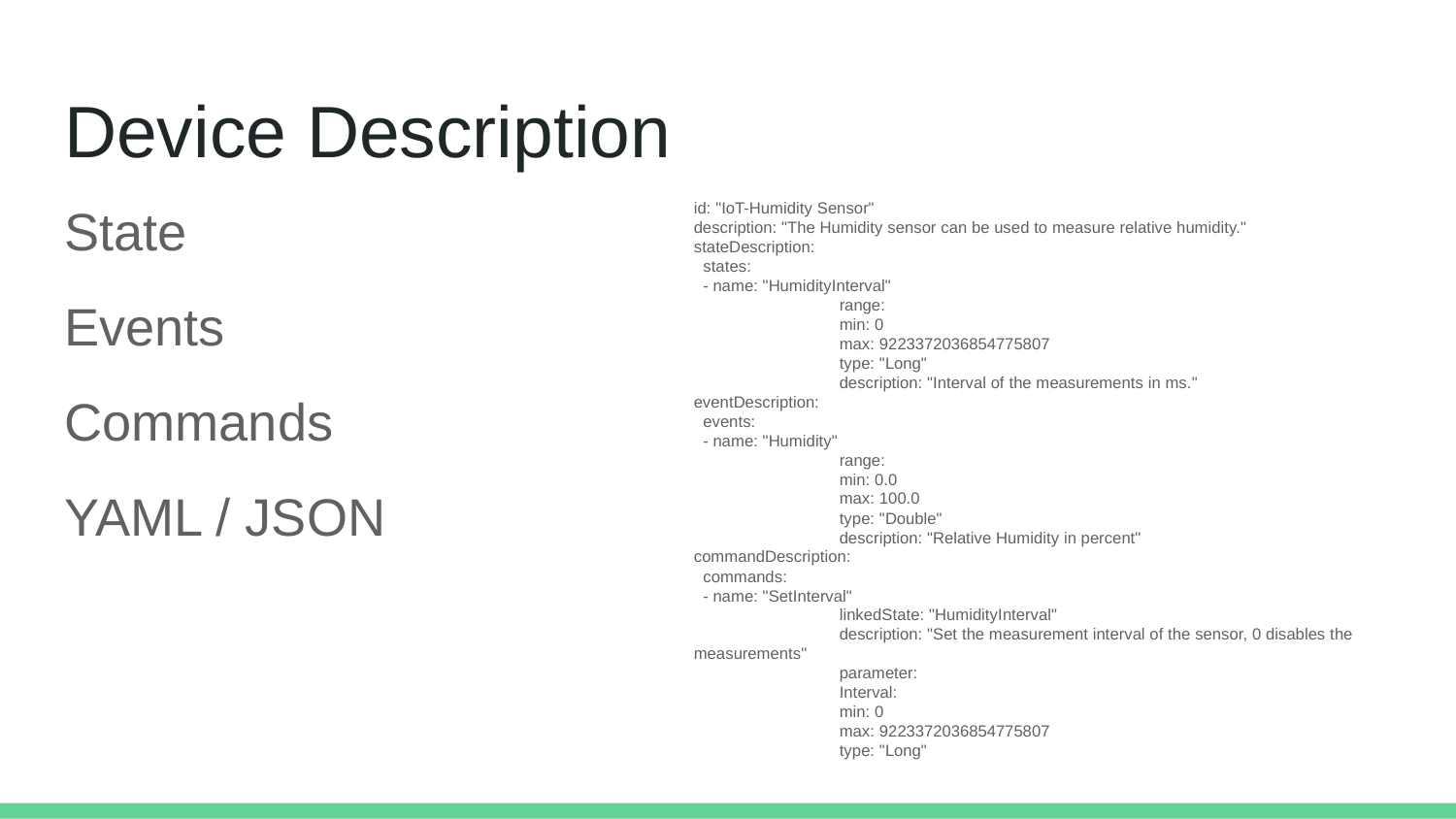

# Device Description
State
Events
Commands
YAML / JSON
id: "IoT-Humidity Sensor"
description: "The Humidity sensor can be used to measure relative humidity."
stateDescription:
  states:
  - name: "HumidityInterval"
	range:
  	min: 0
  	max: 9223372036854775807
  	type: "Long"
	description: "Interval of the measurements in ms."
eventDescription:
  events:
  - name: "Humidity"
	range:
  	min: 0.0
  	max: 100.0
  	type: "Double"
	description: "Relative Humidity in percent"
commandDescription:
  commands:
  - name: "SetInterval"
	linkedState: "HumidityInterval"
	description: "Set the measurement interval of the sensor, 0 disables the measurements"
	parameter:
  	Interval:
    	min: 0
    	max: 9223372036854775807
    	type: "Long"